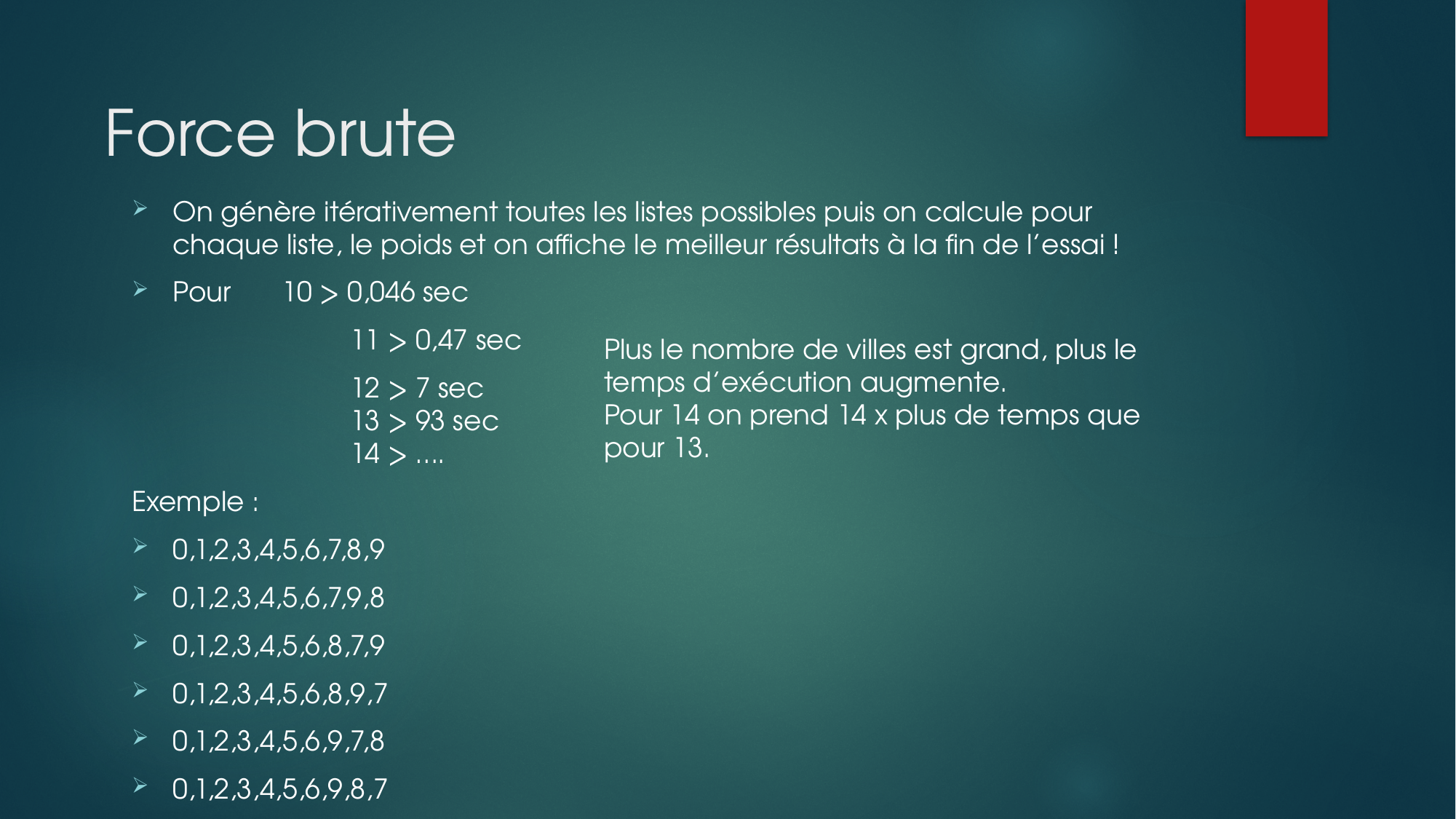

# Force brute
On génère itérativement toutes les listes possibles puis on calcule pour chaque liste, le poids et on affiche le meilleur résultats à la fin de l’essai !
Pour 	10 > 0,046 sec
		11 > 0,47 sec
		12 > 7 sec
		13 > 93 sec
		14 > ….
Exemple :
0,1,2,3,4,5,6,7,8,9
0,1,2,3,4,5,6,7,9,8
0,1,2,3,4,5,6,8,7,9
0,1,2,3,4,5,6,8,9,7
0,1,2,3,4,5,6,9,7,8
0,1,2,3,4,5,6,9,8,7
Plus le nombre de villes est grand, plus le temps d’exécution augmente.
Pour 14 on prend 14 x plus de temps que pour 13.